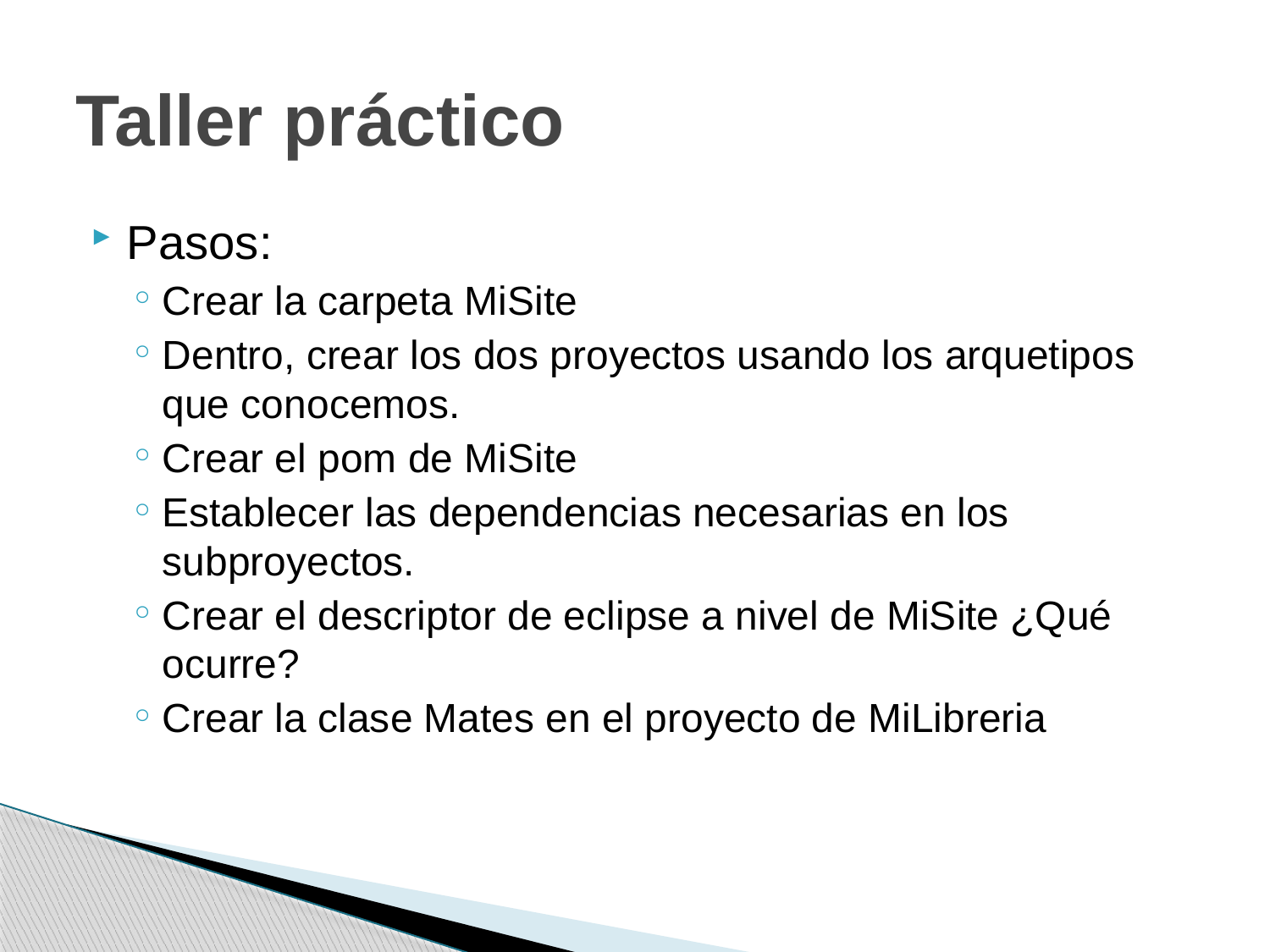

# Taller práctico
Pasos:
Crear la carpeta MiSite
Dentro, crear los dos proyectos usando los arquetipos que conocemos.
Crear el pom de MiSite
Establecer las dependencias necesarias en los subproyectos.
Crear el descriptor de eclipse a nivel de MiSite ¿Qué ocurre?
Crear la clase Mates en el proyecto de MiLibreria